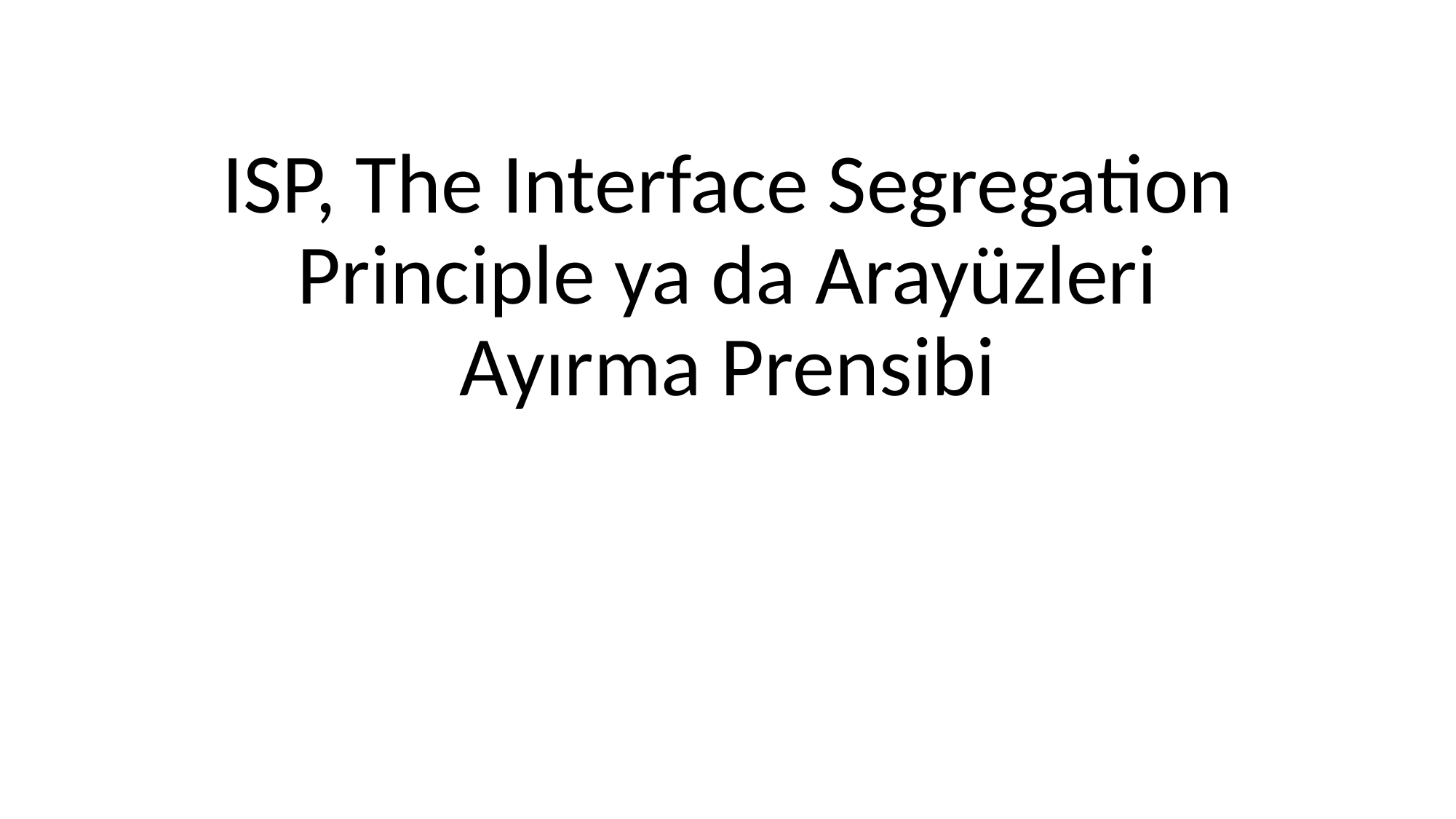

# ISP, The Interface Segregation Principle ya da Arayüzleri Ayırma Prensibi